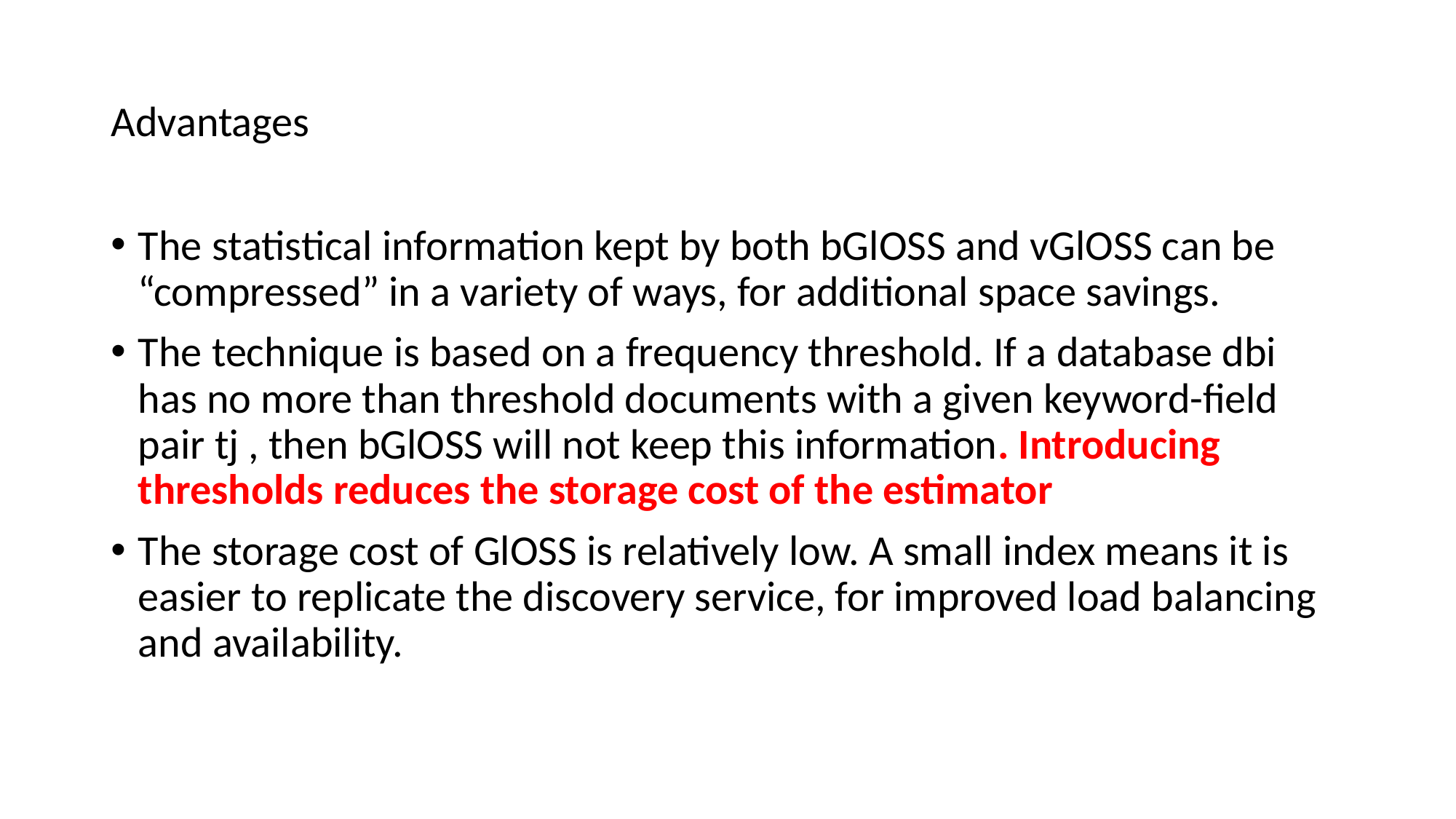

# Advantages
The statistical information kept by both bGlOSS and vGlOSS can be “compressed” in a variety of ways, for additional space savings.
The technique is based on a frequency threshold. If a database dbi has no more than threshold documents with a given keyword-field pair tj , then bGlOSS will not keep this information. Introducing thresholds reduces the storage cost of the estimator
The storage cost of GlOSS is relatively low. A small index means it is easier to replicate the discovery service, for improved load balancing and availability.